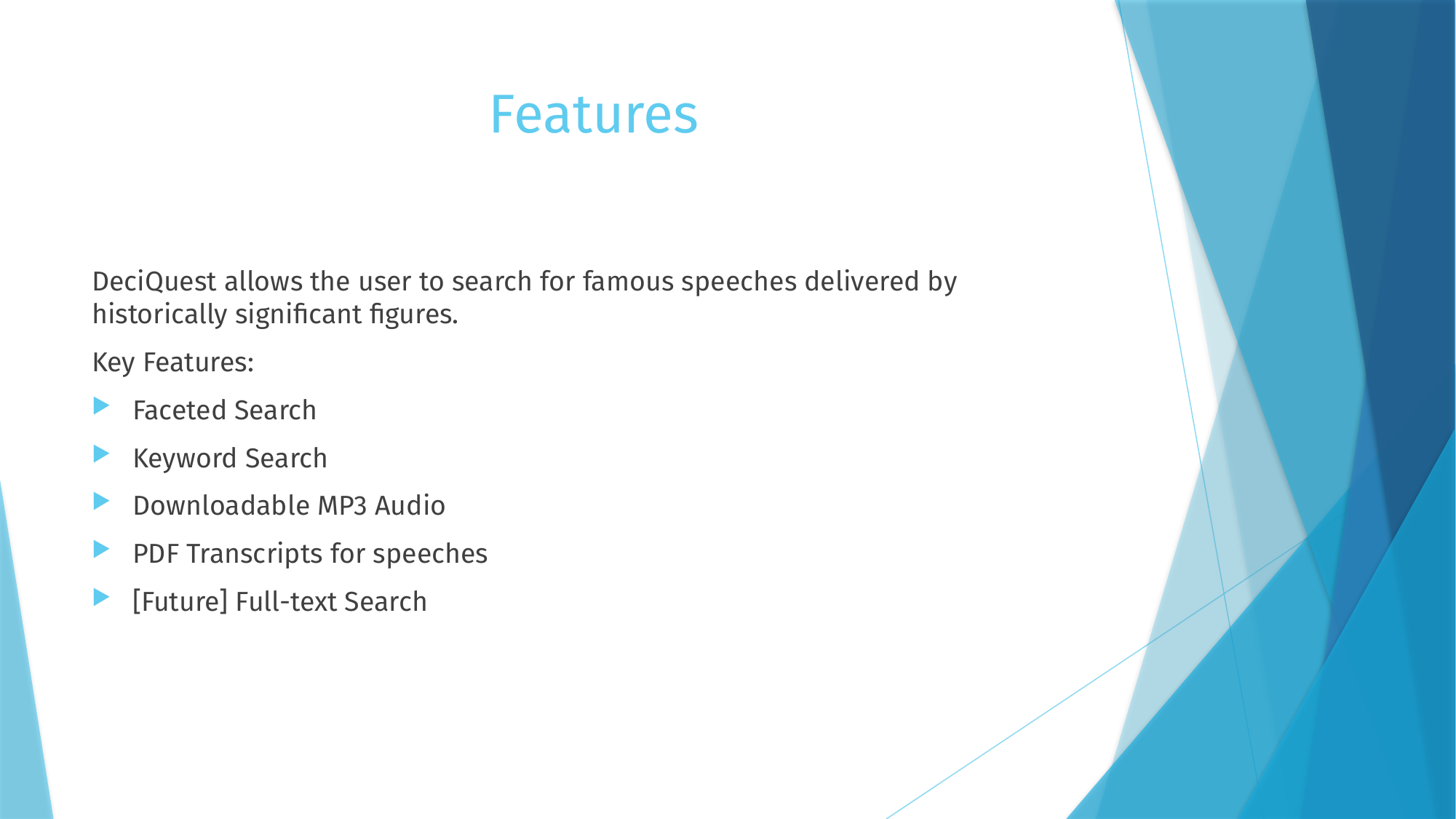

# Features
DeciQuest allows the user to search for famous speeches delivered by historically significant figures.
Key Features:
Faceted Search
Keyword Search
Downloadable MP3 Audio
PDF Transcripts for speeches
[Future] Full-text Search